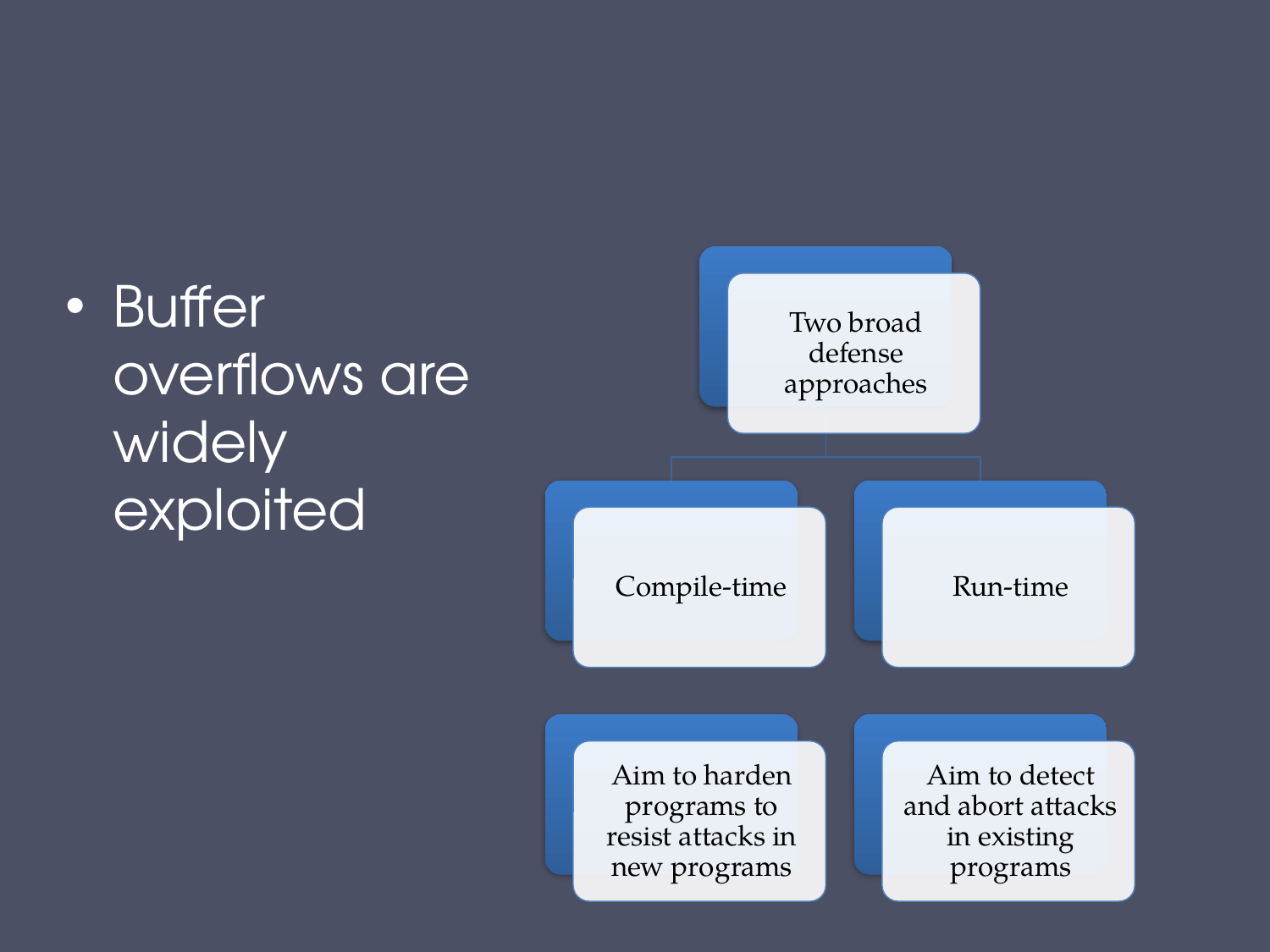

Buffer Overflow Defenses

Buffer overflows are widely exploited
Two broad defense approaches

Compile-time
Run-time

Aim to harden programs to resist attacks in new programs
Aim to detect and abort attacks in existing programs